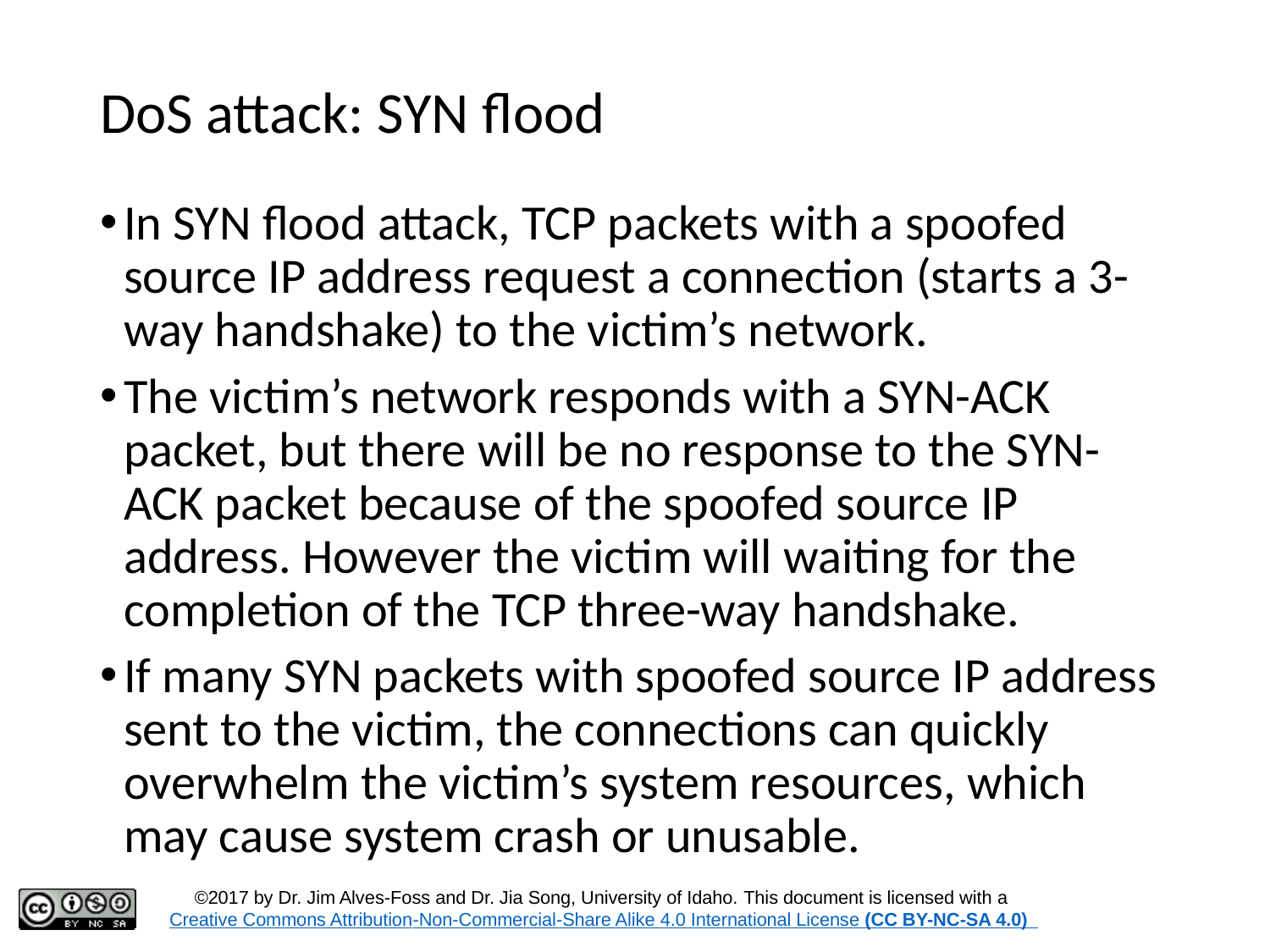

# DoS attack: SYN flood
In SYN flood attack, TCP packets with a spoofed source IP address request a connection (starts a 3-way handshake) to the victim’s network.
The victim’s network responds with a SYN-ACK packet, but there will be no response to the SYN-ACK packet because of the spoofed source IP address. However the victim will waiting for the completion of the TCP three-way handshake.
If many SYN packets with spoofed source IP address sent to the victim, the connections can quickly overwhelm the victim’s system resources, which may cause system crash or unusable.